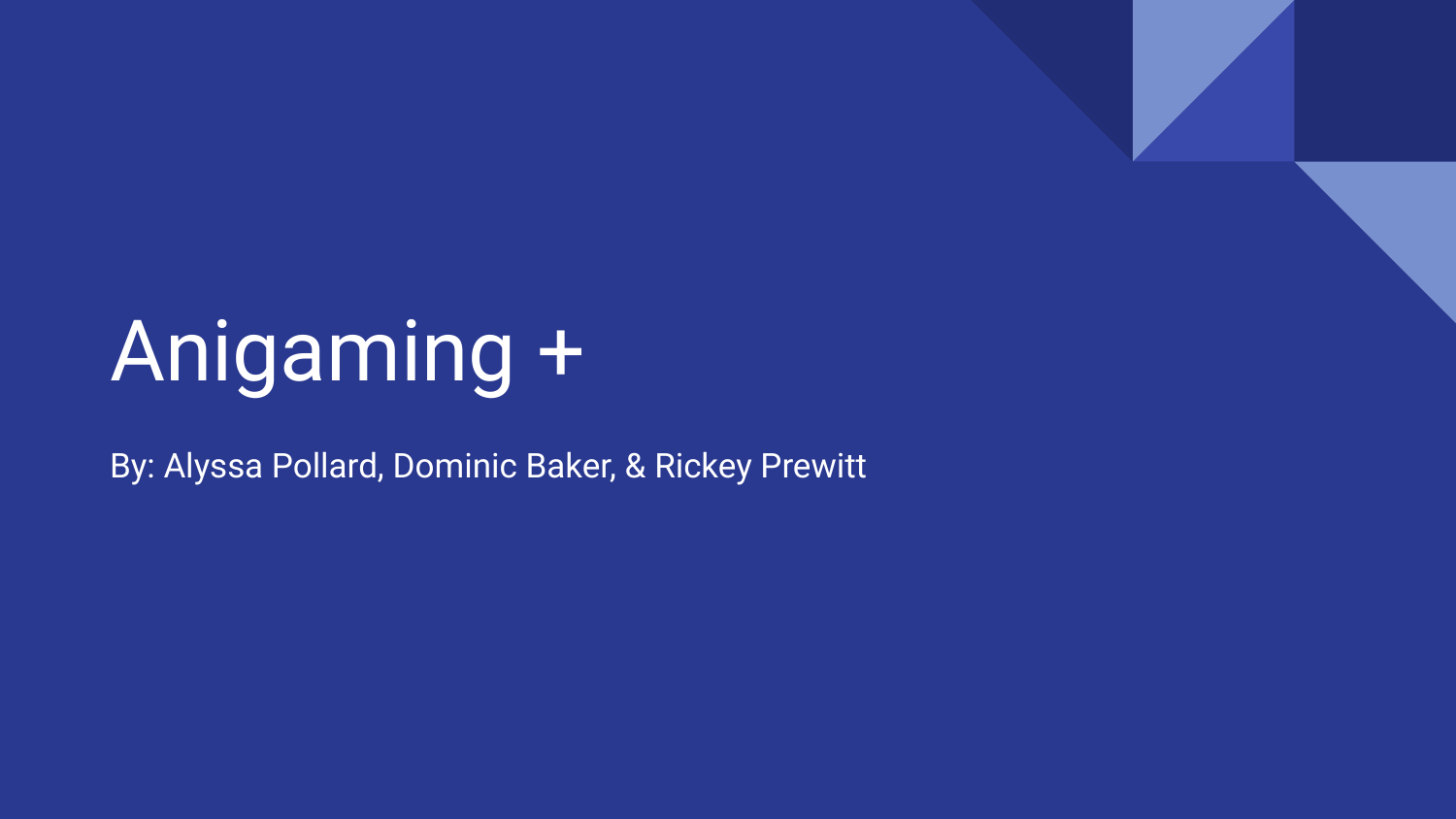

# Anigaming +
By: Alyssa Pollard, Dominic Baker, & Rickey Prewitt